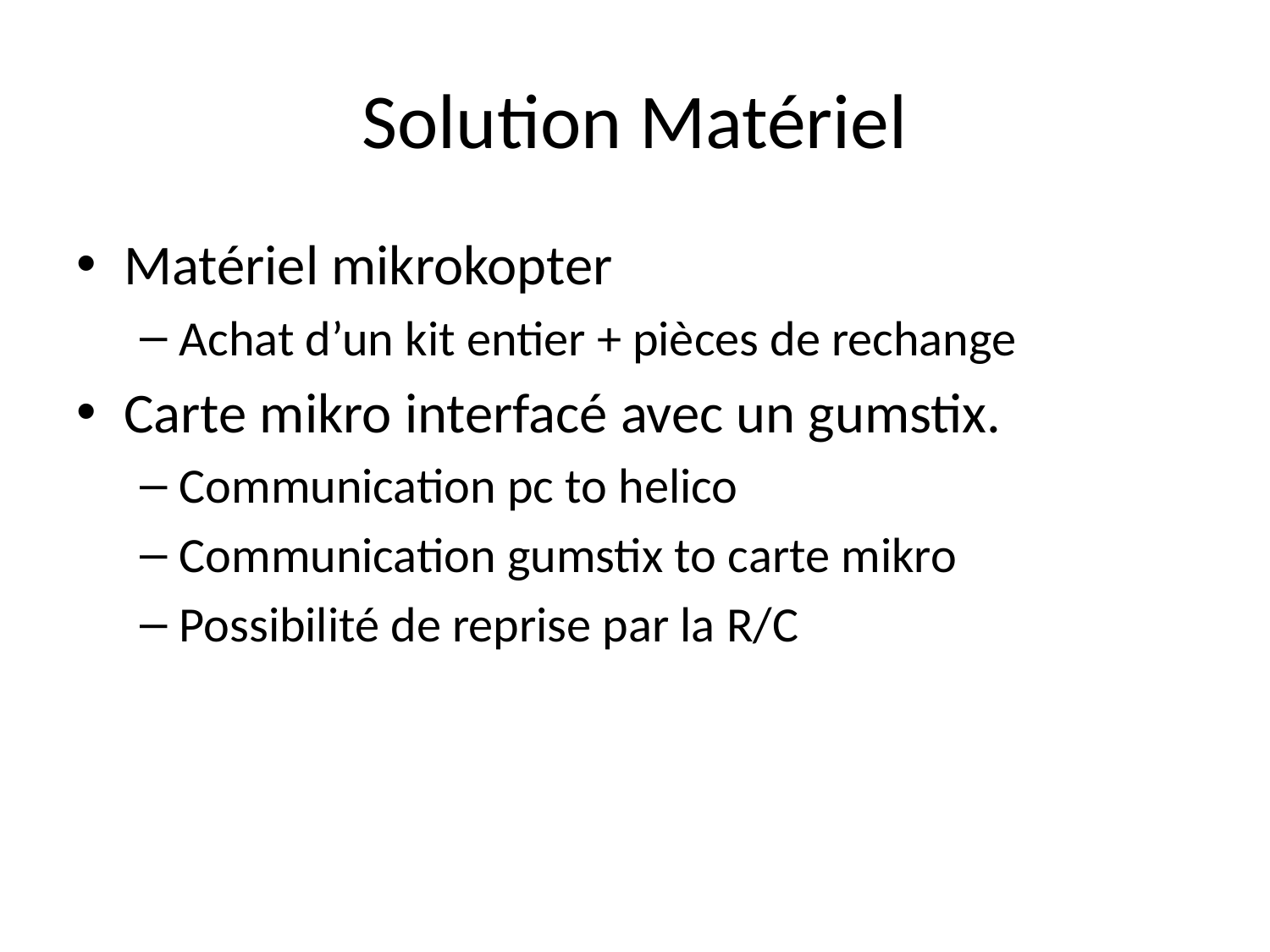

# Solution Matériel
Matériel mikrokopter
Achat d’un kit entier + pièces de rechange
Carte mikro interfacé avec un gumstix.
Communication pc to helico
Communication gumstix to carte mikro
Possibilité de reprise par la R/C